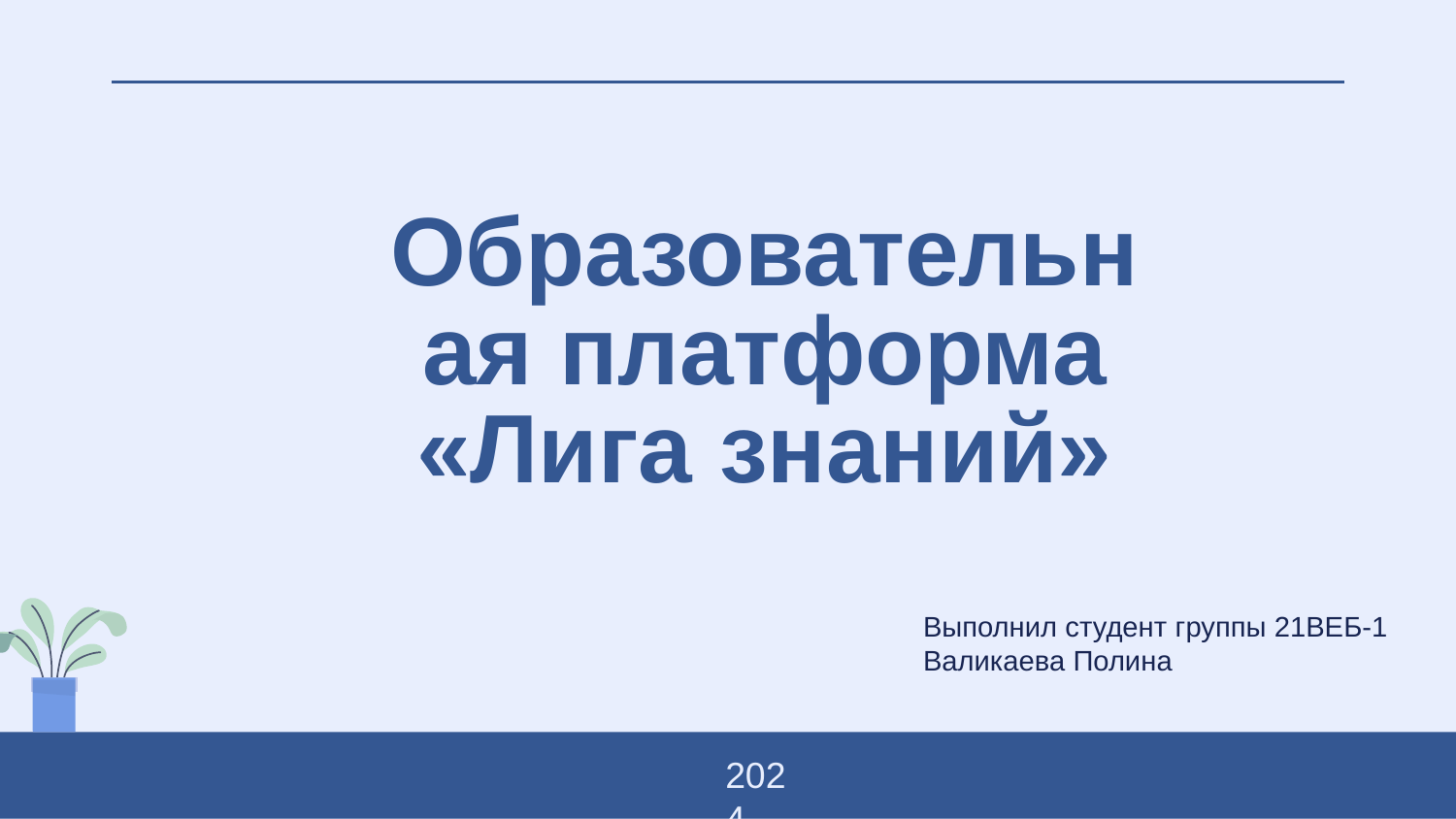

# Образовательная платформа «Лига знаний»
Выполнил студент группы 21ВЕБ-1
Валикаева Полина
2024